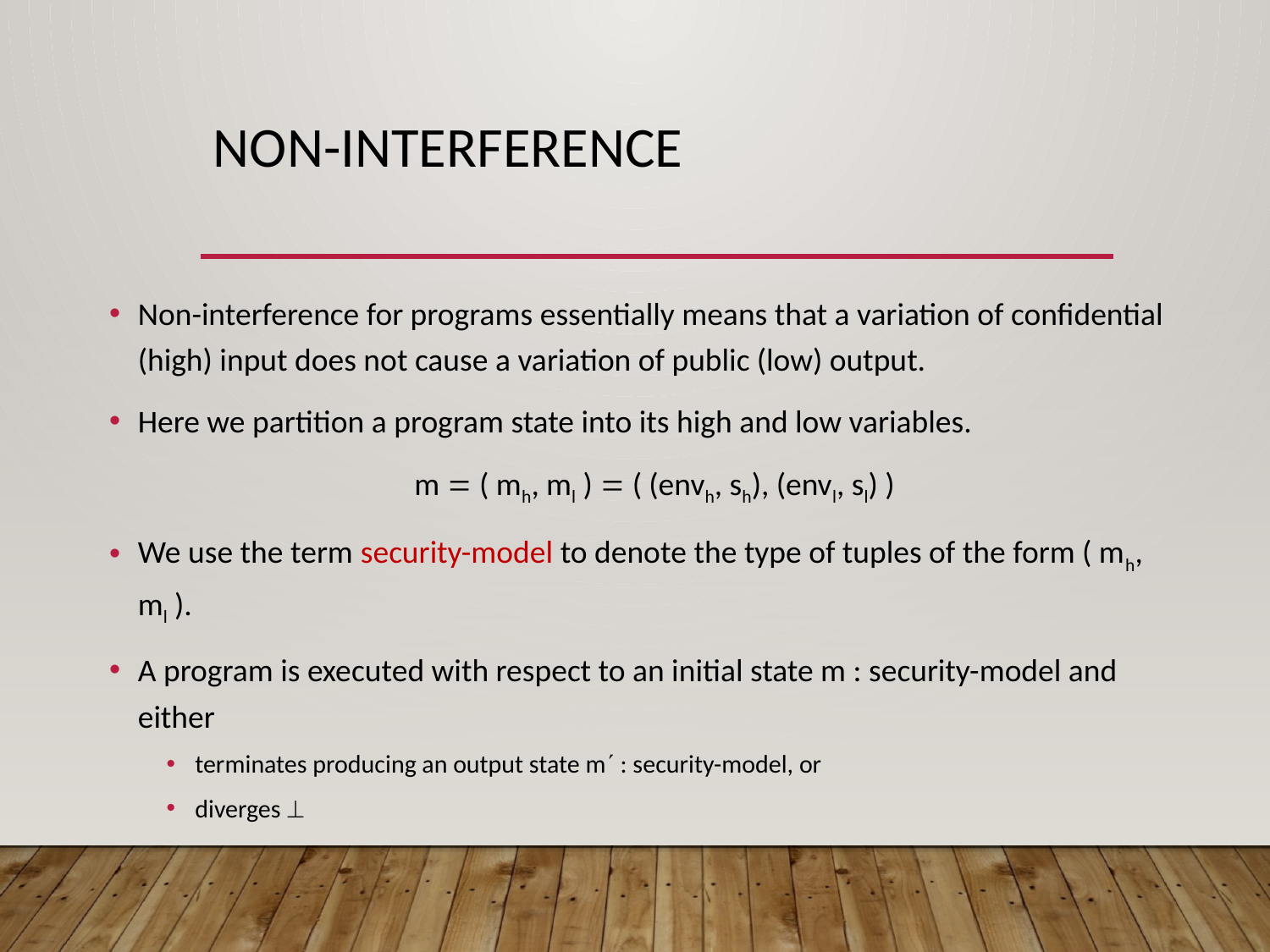

# Non-interference
Non-interference for programs essentially means that a variation of confidential (high) input does not cause a variation of public (low) output.
Here we partition a program state into its high and low variables.
m = ( mh, ml ) = ( (envh, sh), (envl, sl) )
We use the term security-model to denote the type of tuples of the form ( mh, ml ).
A program is executed with respect to an initial state m : security-model and either
terminates producing an output state m′ : security-model, or
diverges ⊥